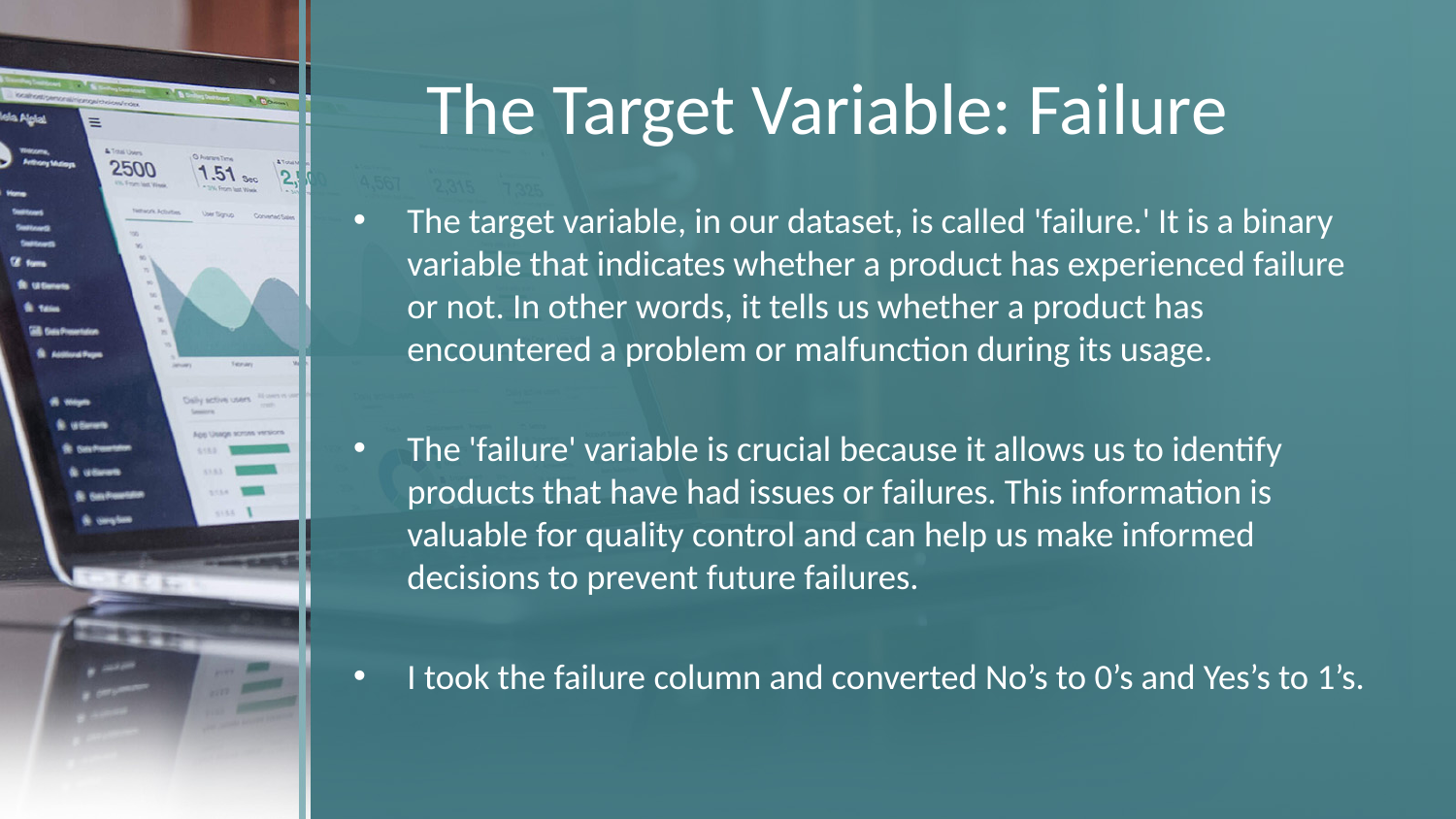

# The Target Variable: Failure
The target variable, in our dataset, is called 'failure.' It is a binary variable that indicates whether a product has experienced failure or not. In other words, it tells us whether a product has encountered a problem or malfunction during its usage.

The 'failure' variable is crucial because it allows us to identify products that have had issues or failures. This information is valuable for quality control and can help us make informed decisions to prevent future failures.

I took the failure column and converted No’s to 0’s and Yes’s to 1’s.